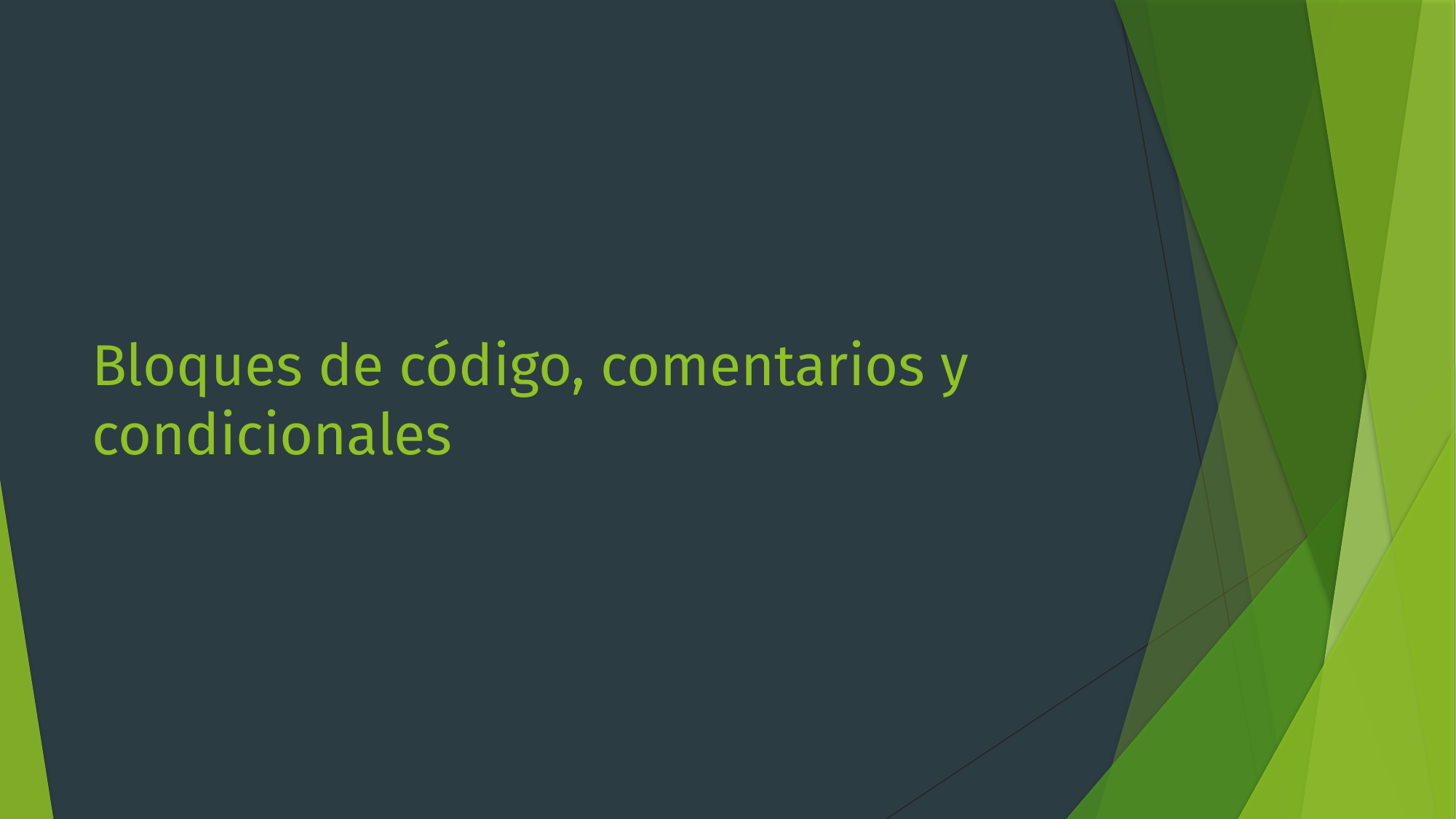

# Bloques de código, comentarios y condicionales